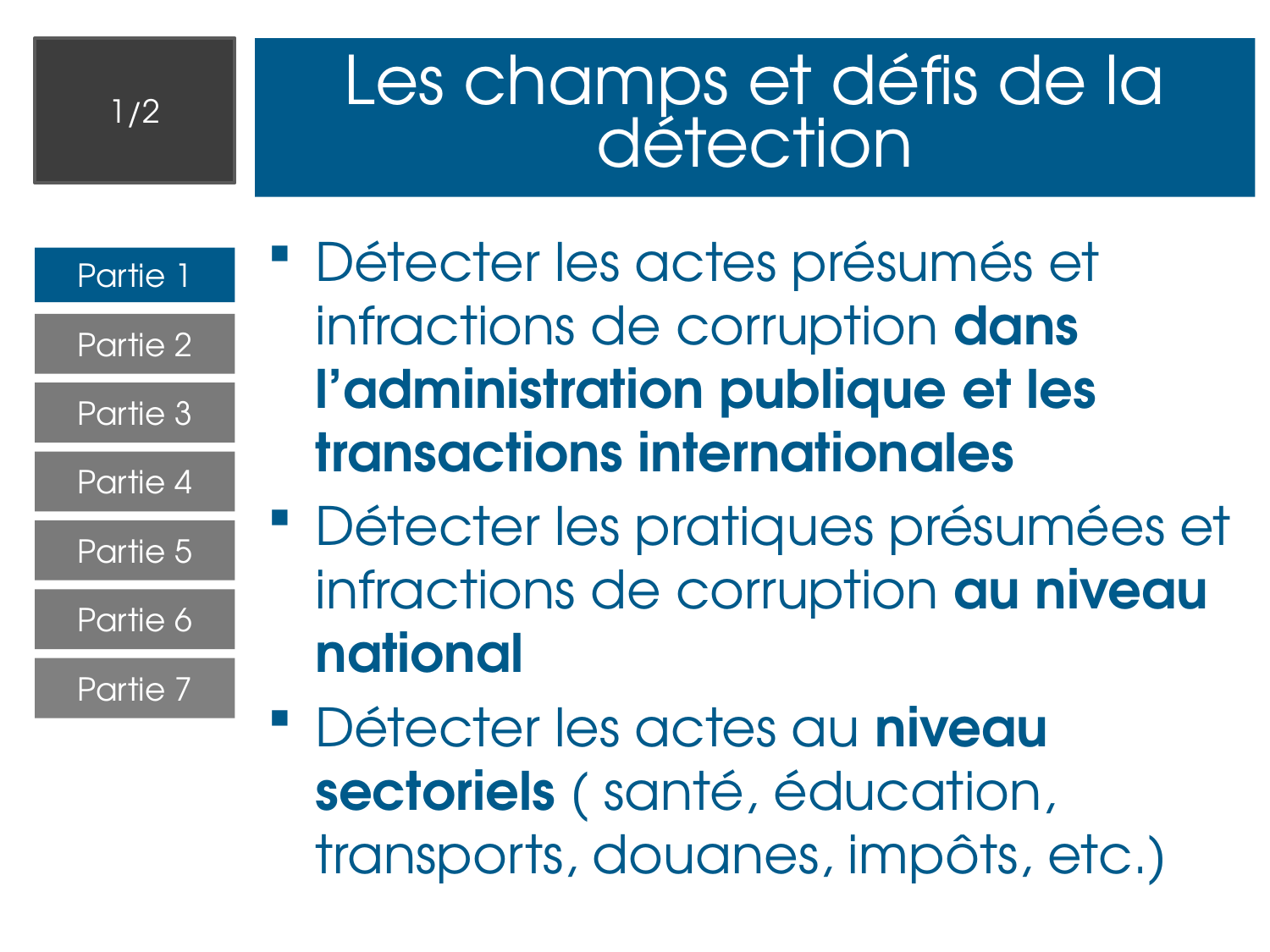

1/2
# Les champs et défis de la détection
Détecter les actes présumés et infractions de corruption dans l’administration publique et les transactions internationales
Détecter les pratiques présumées et infractions de corruption au niveau national
Détecter les actes au niveau sectoriels ( santé, éducation, transports, douanes, impôts, etc.)
Partie 1
Partie 2
Partie 3
Partie 4
Partie 5
Partie 6
Partie 7